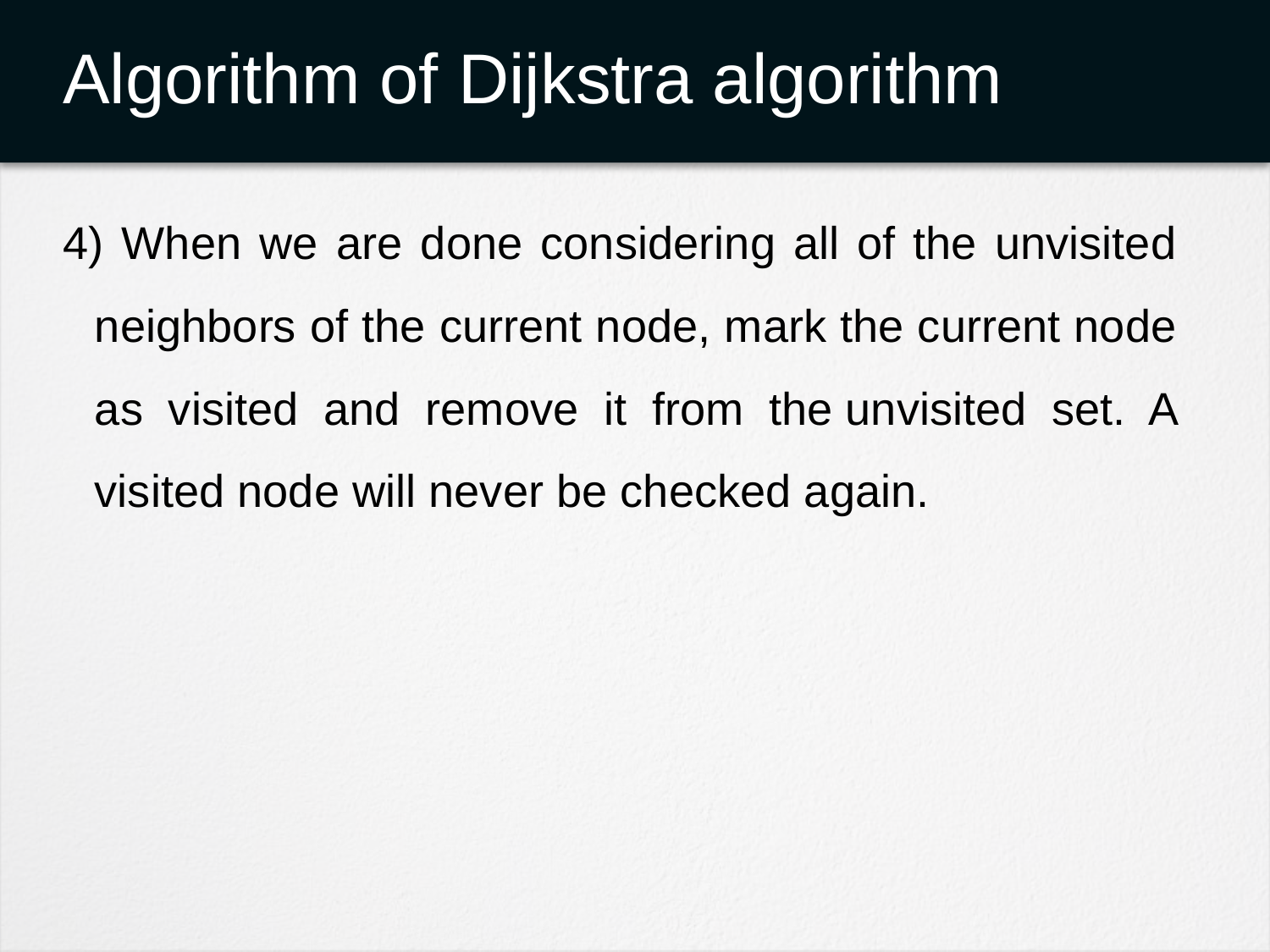

# Algorithm of Dijkstra algorithm
4) When we are done considering all of the unvisited neighbors of the current node, mark the current node as visited and remove it from the unvisited set. A visited node will never be checked again.